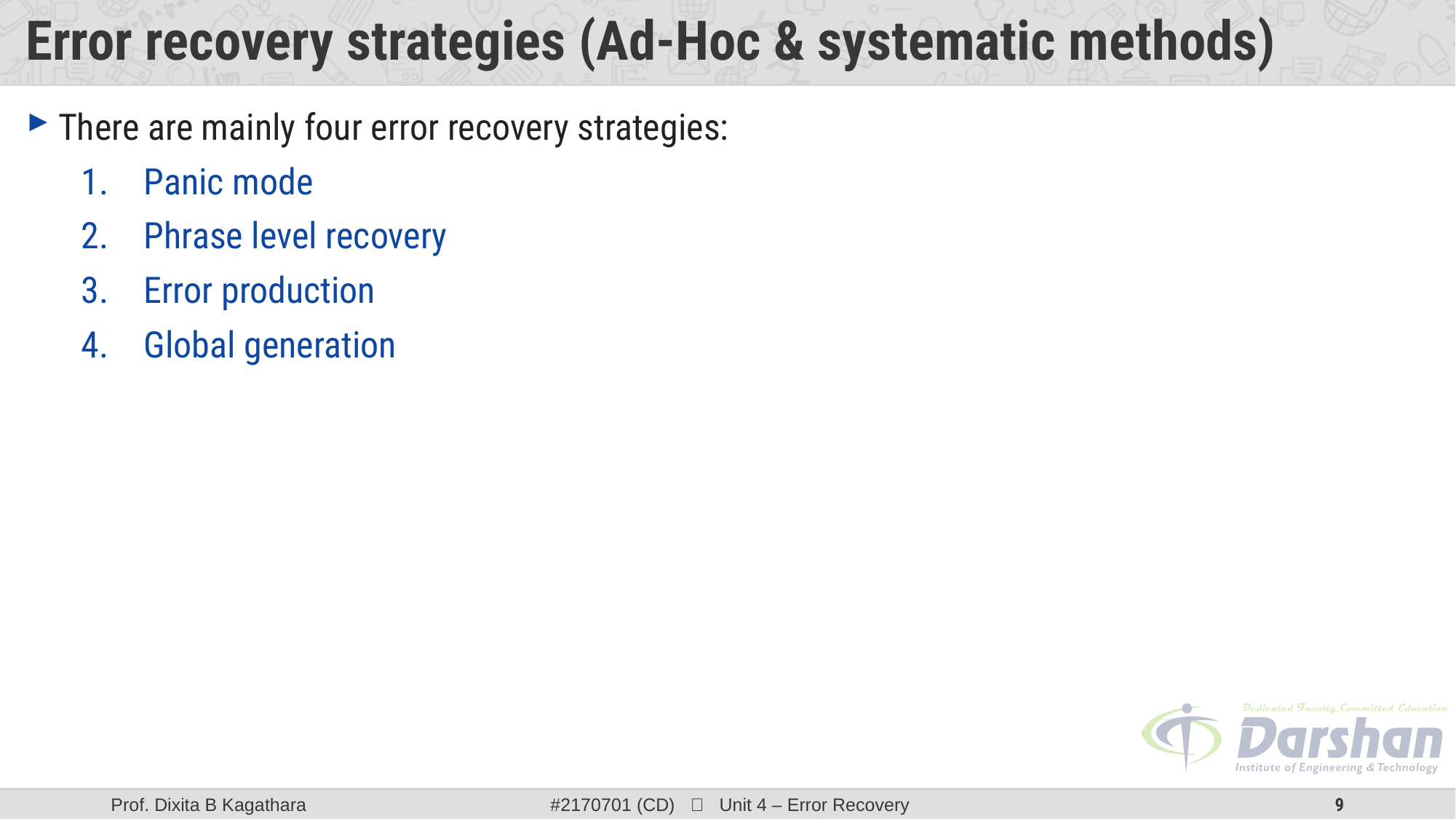

# Error recovery strategies (Ad-Hoc & systematic methods)
There are mainly four error recovery strategies:
 Panic mode
 Phrase level recovery
 Error production
 Global generation